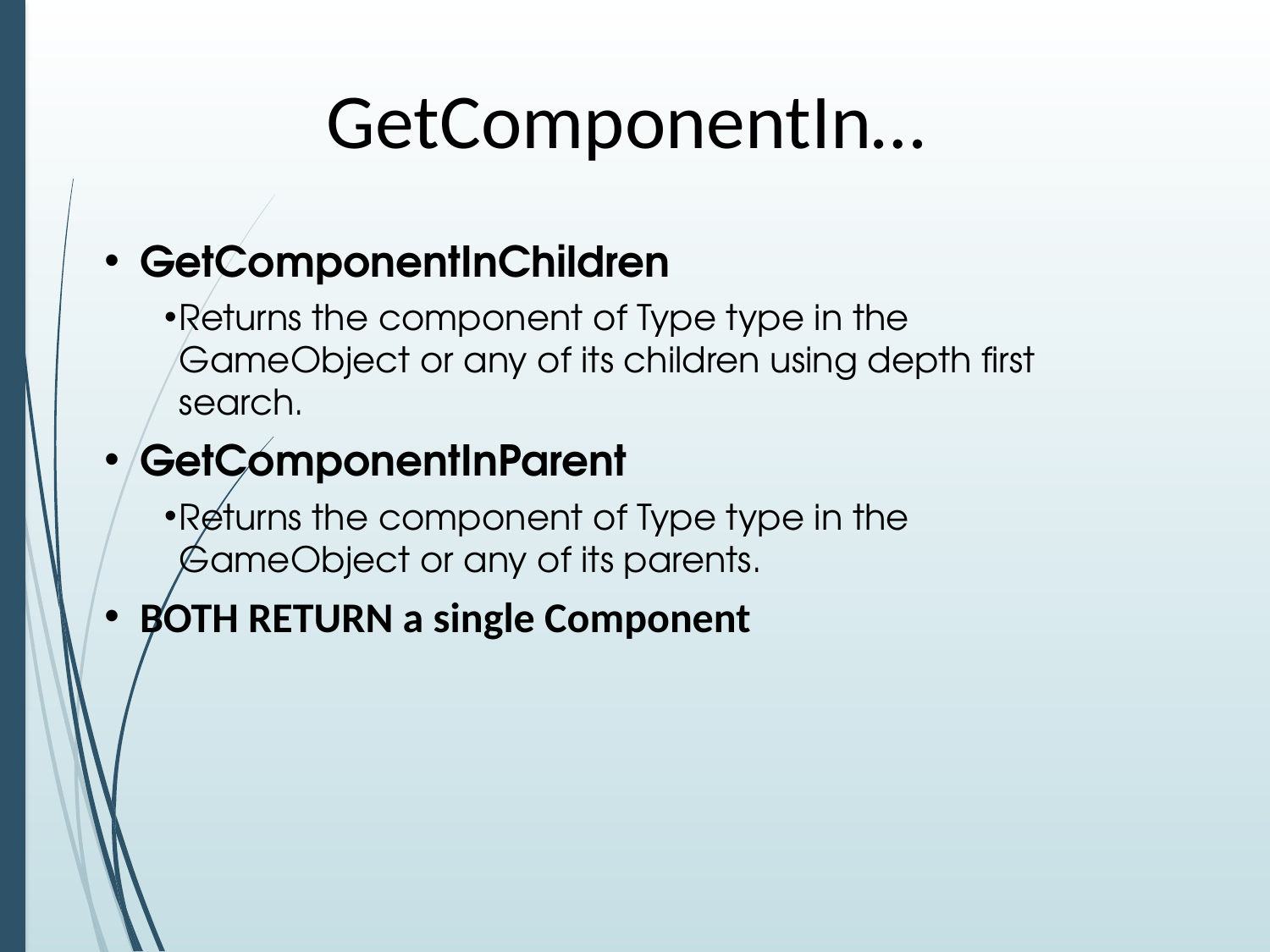

# GetComponentIn…
GetComponentInChildren
Returns the component of Type type in the GameObject or any of its children using depth first search.
GetComponentInParent
Returns the component of Type type in the GameObject or any of its parents.
BOTH RETURN a single Component